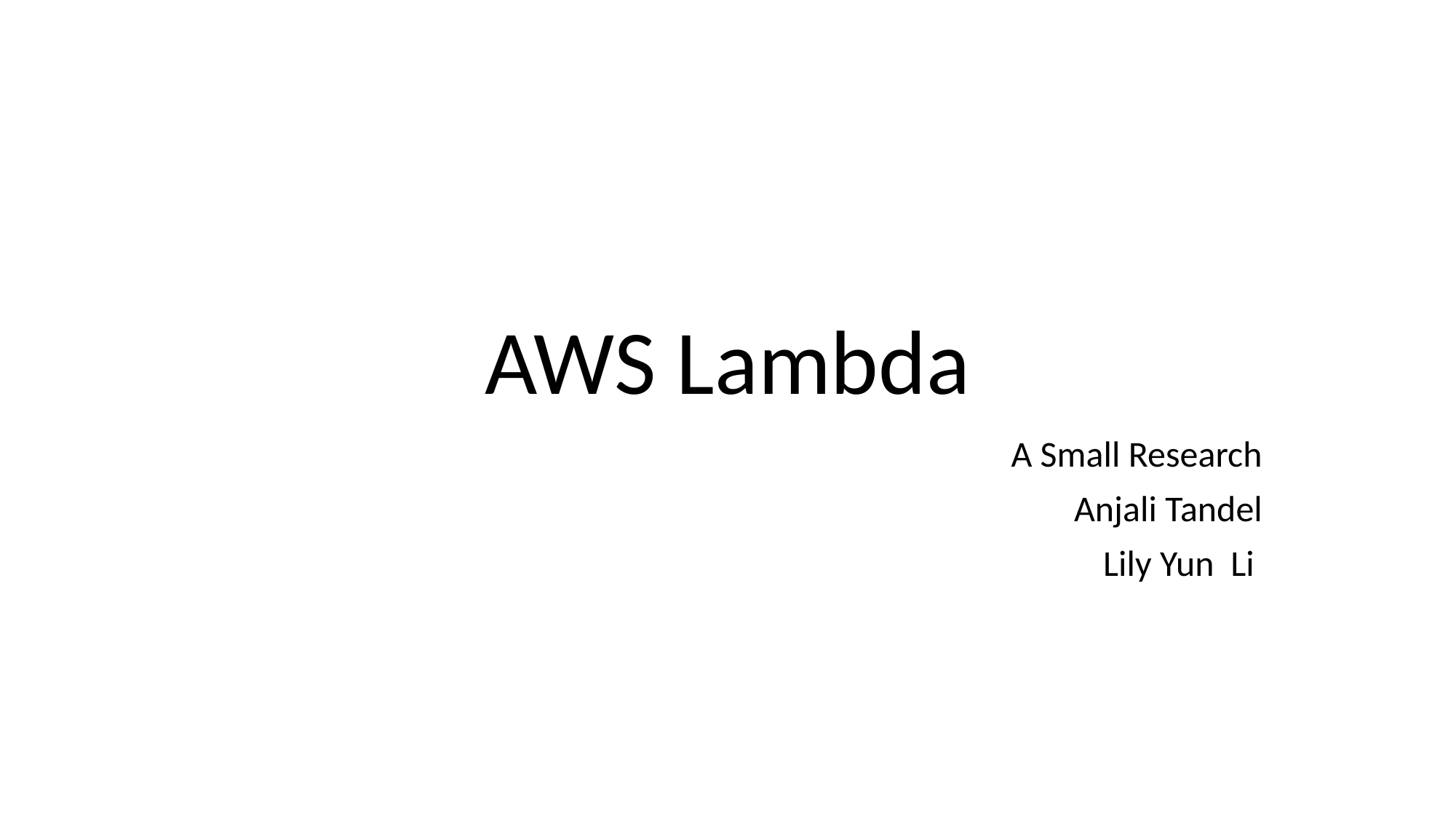

# AWS Lambda
A Small Research
Anjali Tandel
Lily Yun  Li